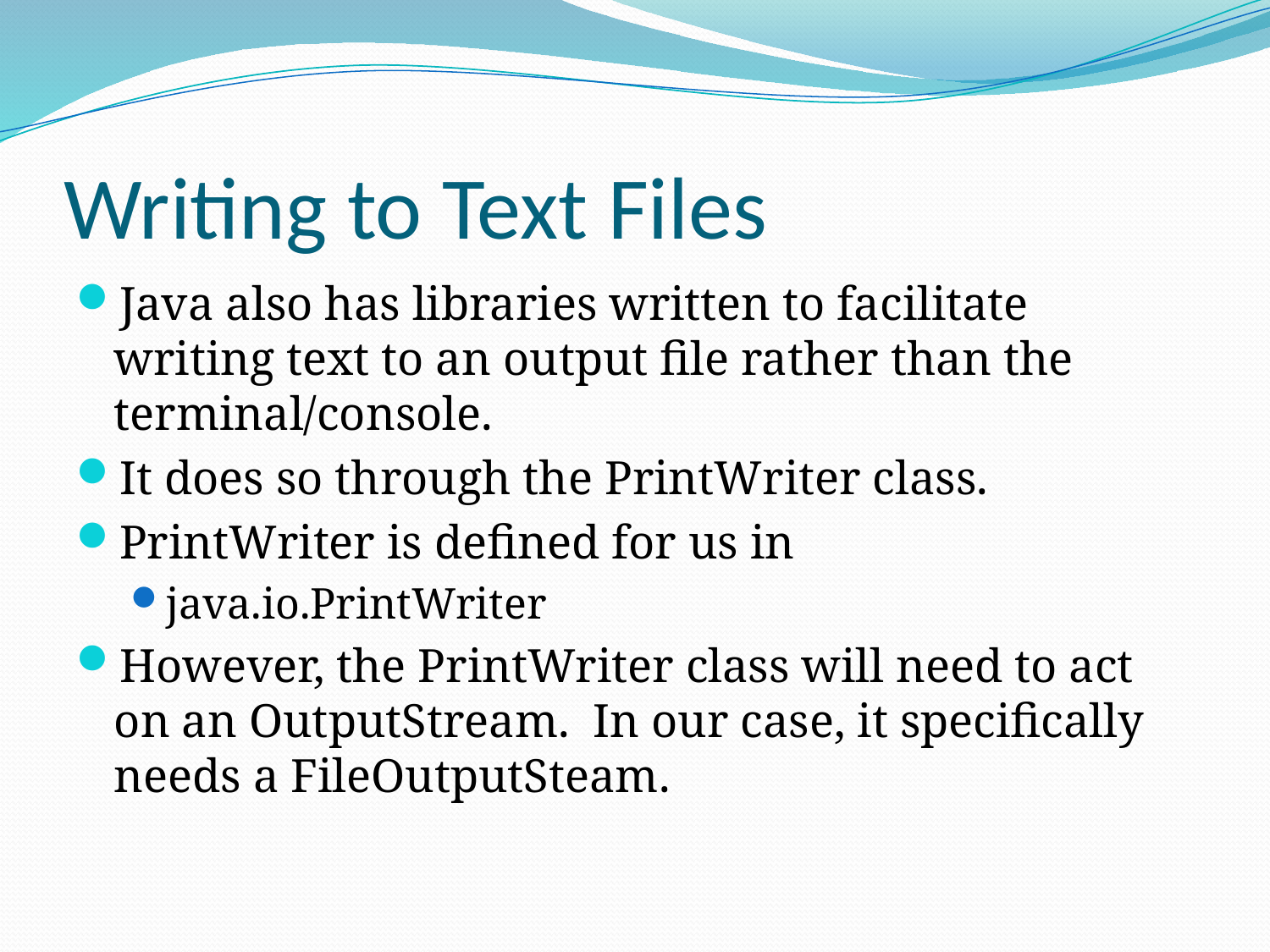

# Writing to Text Files
Java also has libraries written to facilitate writing text to an output file rather than the terminal/console.
It does so through the PrintWriter class.
PrintWriter is defined for us in
java.io.PrintWriter
However, the PrintWriter class will need to act on an OutputStream.  In our case, it specifically needs a FileOutputSteam.